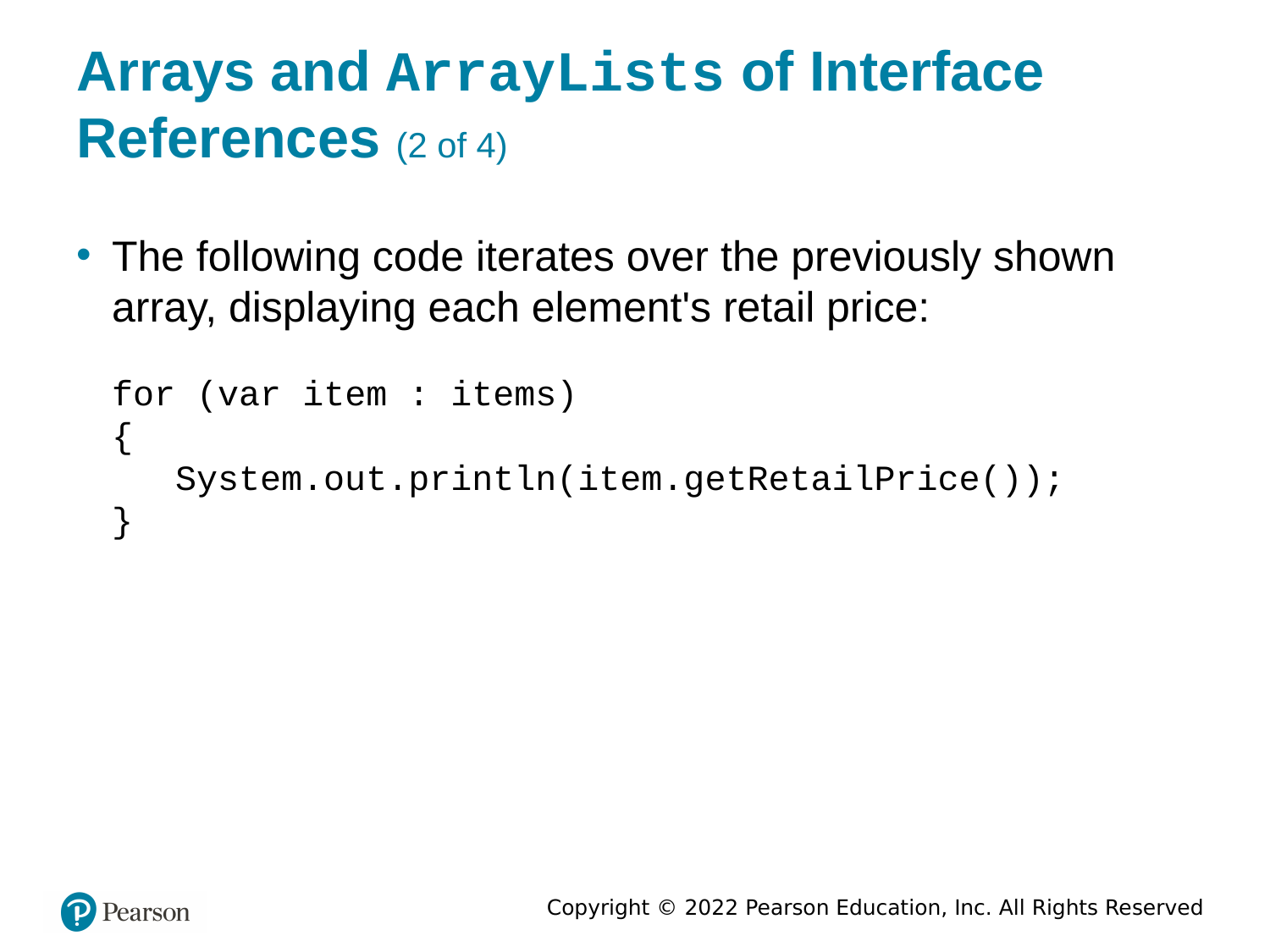

# Arrays and ArrayLists of Interface References (2 of 4)
The following code iterates over the previously shown array, displaying each element's retail price:
for (var item : items)
{
   System.out.println(item.getRetailPrice());
}